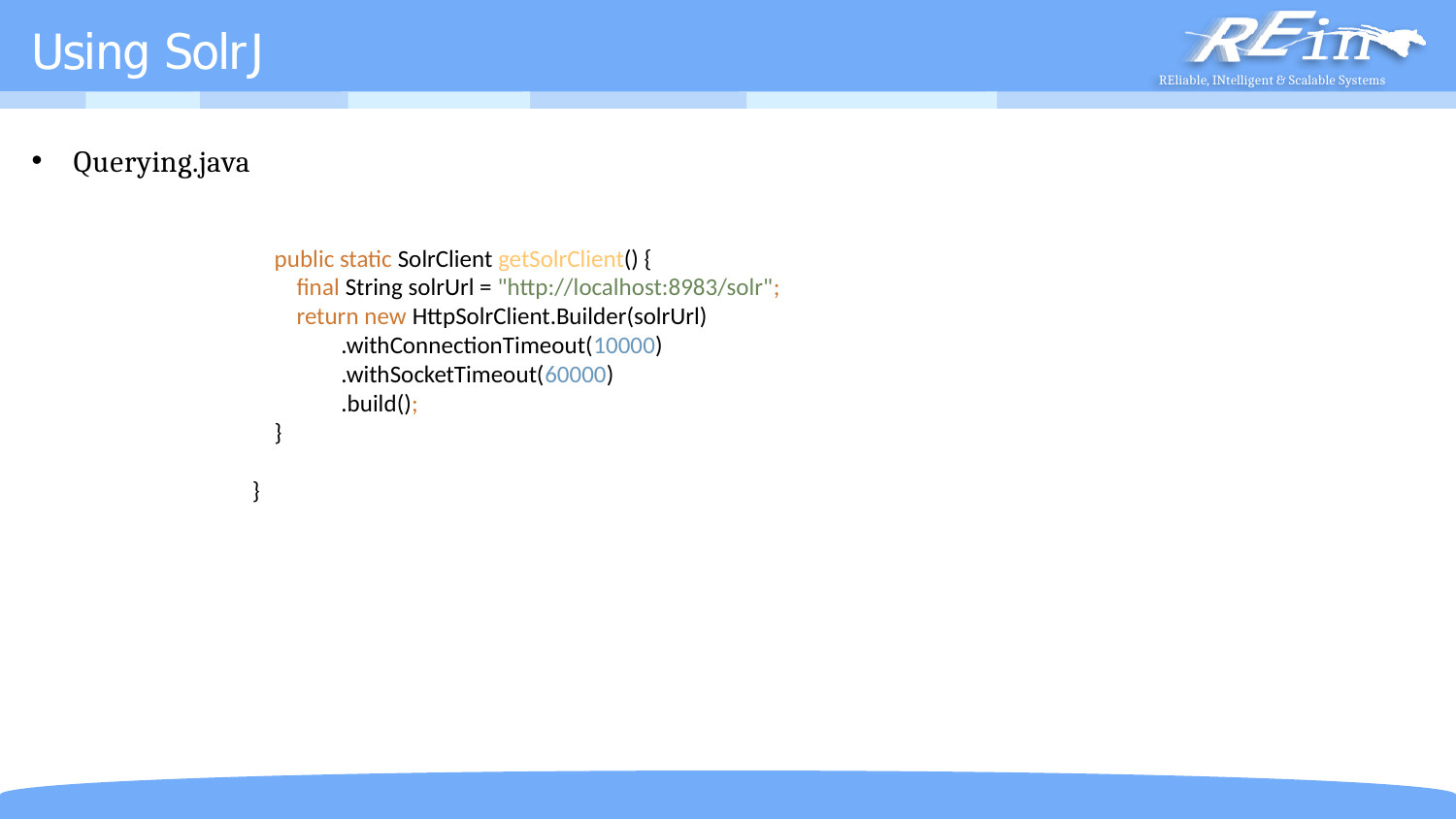

# Using SolrJ
Querying.java
    public static SolrClient getSolrClient() {
        final String solrUrl = "http://localhost:8983/solr";
        return new HttpSolrClient.Builder(solrUrl)
                .withConnectionTimeout(10000)
                .withSocketTimeout(60000)
                .build();
    }
}
43